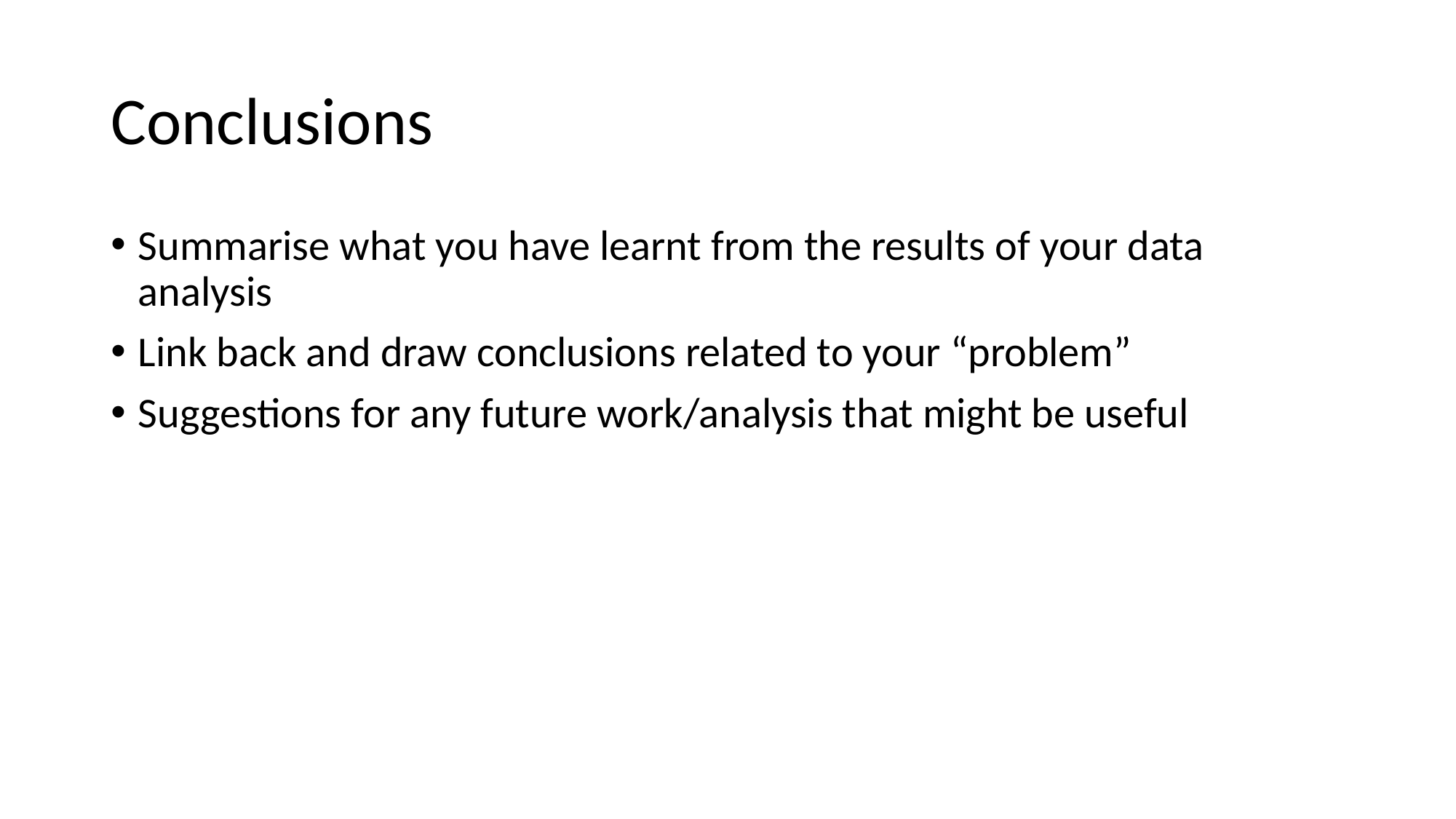

# Conclusions
Summarise what you have learnt from the results of your data analysis
Link back and draw conclusions related to your “problem”
Suggestions for any future work/analysis that might be useful